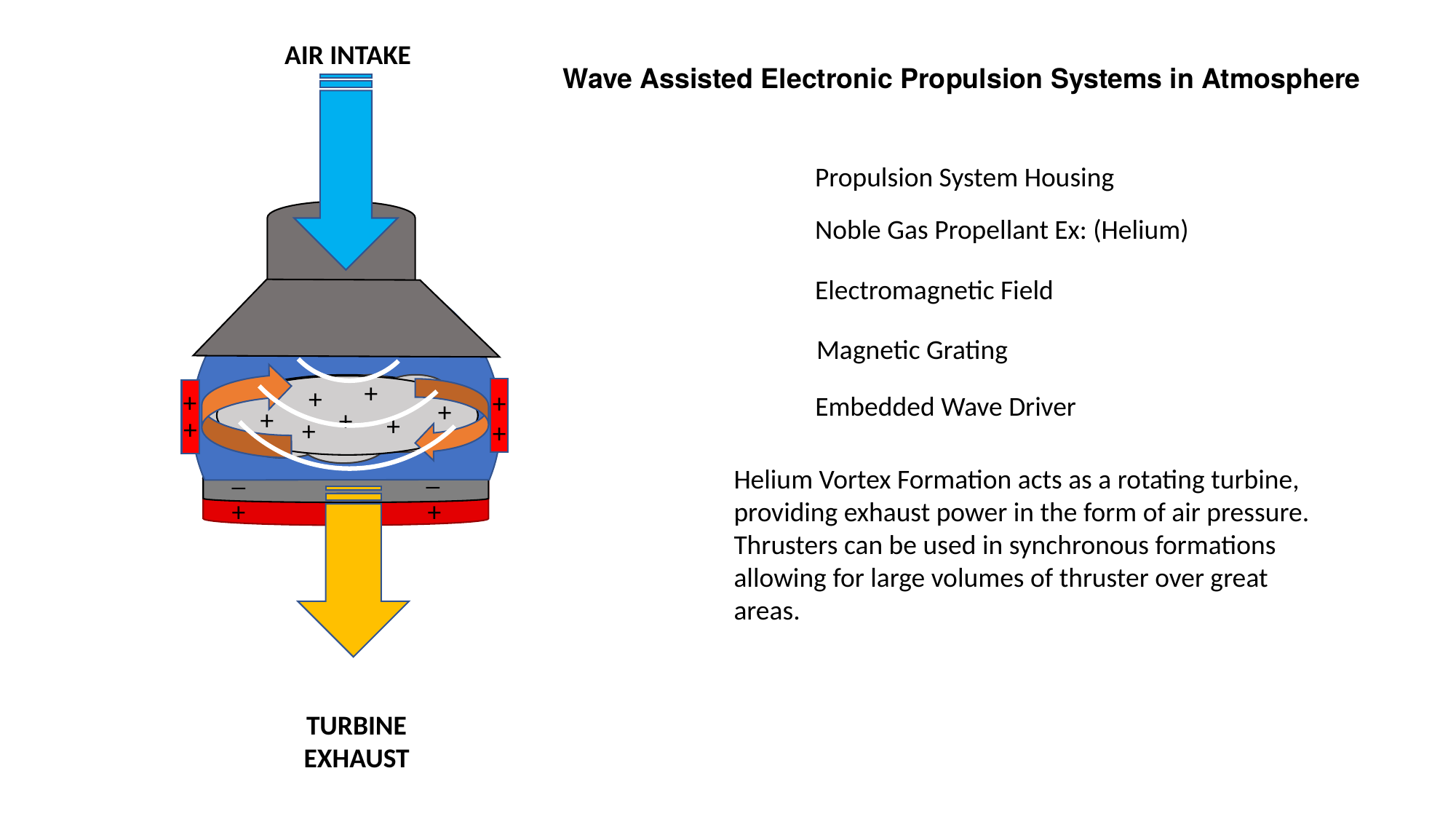

AIR INTAKE
Wave Assisted Electronic Propulsion Systems in Atmosphere

Propulsion System Housing

Noble Gas Propellant Ex: (Helium)

Electromagnetic Field
Magnetic Grating

+
+
+
+
+
+
+

+

+
+
+

Embedded Wave Driver
_
_
_

+
+
+
Helium Vortex Formation acts as a rotating turbine, providing exhaust power in the form of air pressure. Thrusters can be used in synchronous formations allowing for large volumes of thruster over great areas.

TURBINE EXHAUST